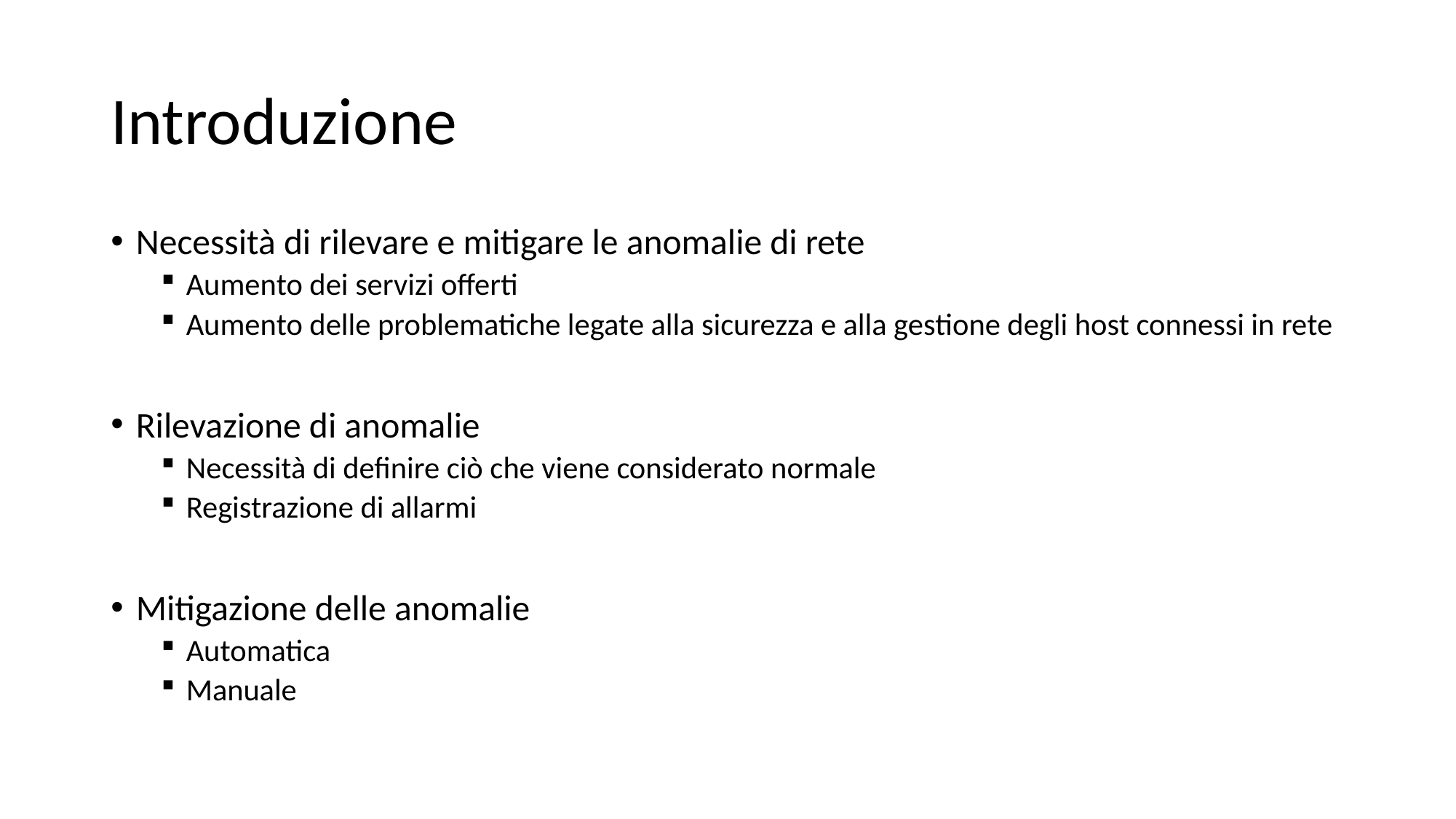

# Introduzione
Necessità di rilevare e mitigare le anomalie di rete
Aumento dei servizi offerti
Aumento delle problematiche legate alla sicurezza e alla gestione degli host connessi in rete

Rilevazione di anomalie
Necessità di definire ciò che viene considerato normale
Registrazione di allarmi

Mitigazione delle anomalie
Automatica
Manuale